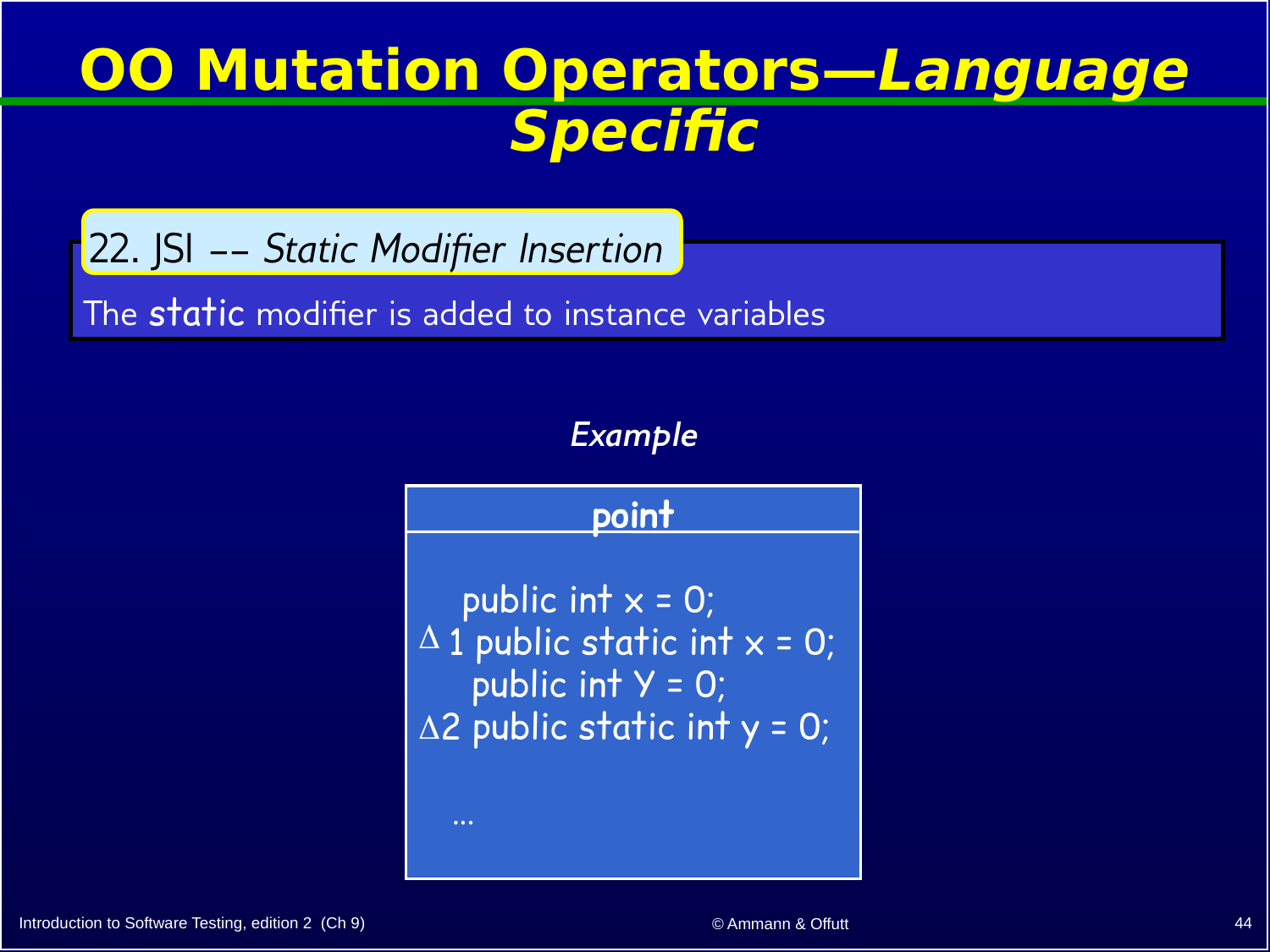

# OO Mutation Operators—Language Specific

22. JSI –– Static Modifier Insertion

The static modifier is added to instance variables
Example
point

	 public int x = 0;
1 public static int x = 0;
     public int Y = 0;
Δ2 public static int y = 0;

	…

44
Introduction to Software Testing, edition 2  (Ch 9)
© Ammann & Offutt